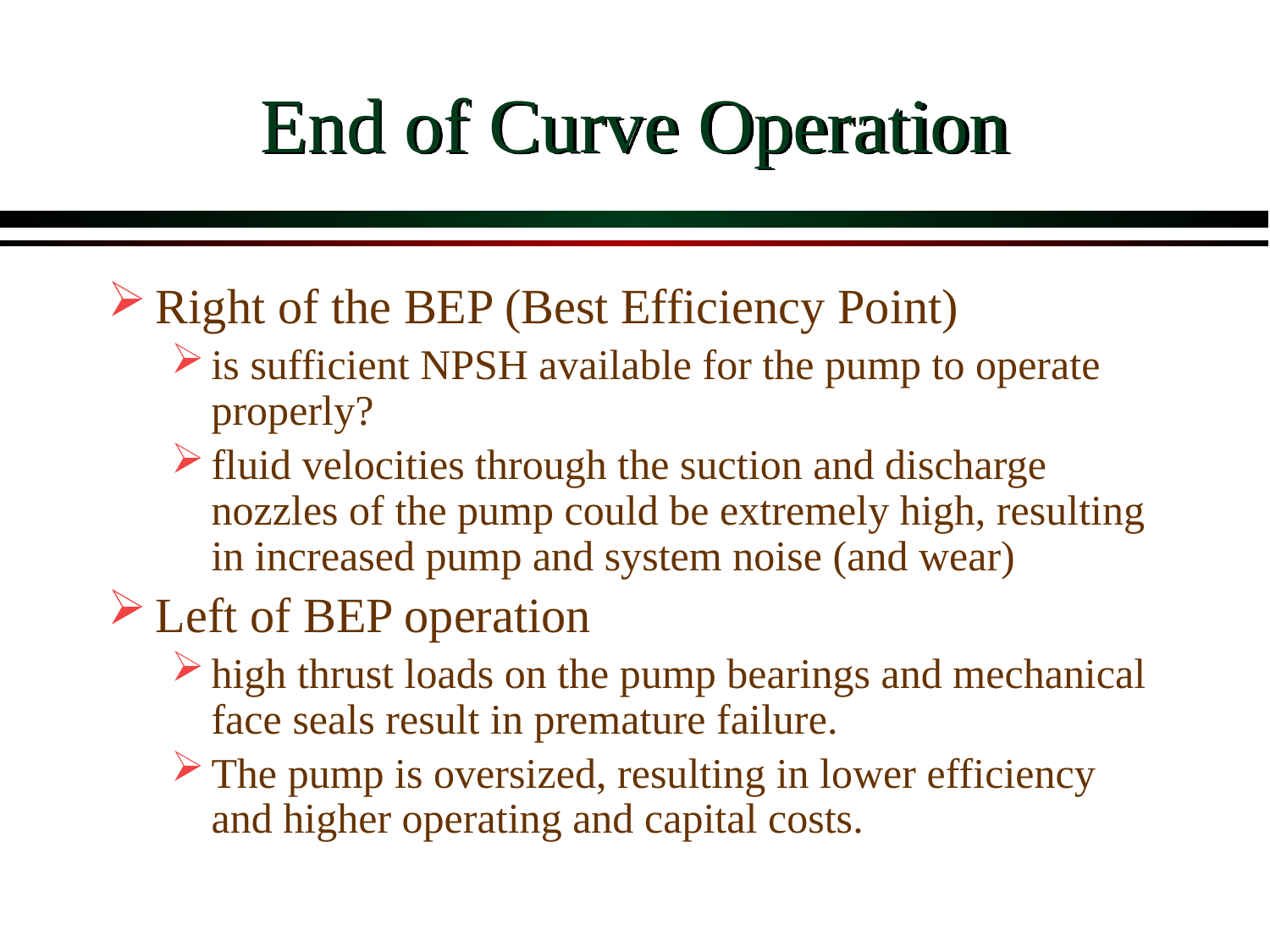

# End of Curve Operation
Right of the BEP (Best Efficiency Point)
is sufficient NPSH available for the pump to operate properly?
fluid velocities through the suction and discharge nozzles of the pump could be extremely high, resulting in increased pump and system noise (and wear)
Left of BEP operation
high thrust loads on the pump bearings and mechanical face seals result in premature failure.
The pump is oversized, resulting in lower efficiency and higher operating and capital costs.